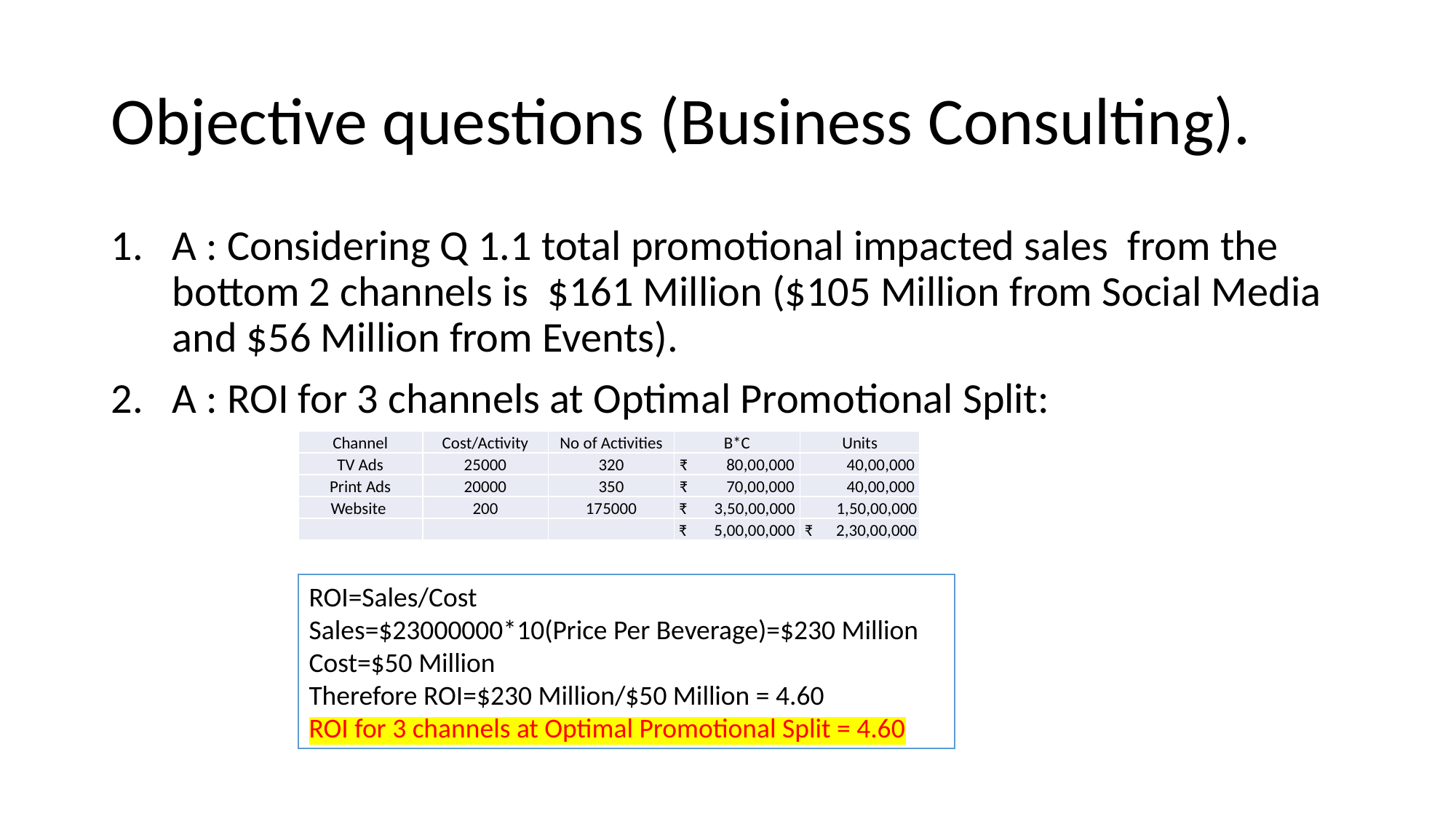

# Objective questions (Business Consulting).
A : Considering Q 1.1 total promotional impacted sales  from the bottom 2 channels is  $161 Million ($105 Million from Social Media and $56 Million from Events).
A : ROI for 3 channels at Optimal Promotional Split:

| Channel | Cost/Activity | No of Activities | B\*C | Units |
| --- | --- | --- | --- | --- |
| TV Ads | 25000 | 320 | ₹ 80,00,000 | 40,00,000 |
| Print Ads | 20000 | 350 | ₹ 70,00,000 | 40,00,000 |
| Website | 200 | 175000 | ₹ 3,50,00,000 | 1,50,00,000 |
|  |  |  | ₹ 5,00,00,000 | ₹ 2,30,00,000 |
ROI=Sales/Cost
Sales=$23000000*10(Price Per Beverage)=$230 Million
Cost=$50 Million
Therefore ROI=$230 Million/$50 Million = 4.60
ROI for 3 channels at Optimal Promotional Split = 4.60